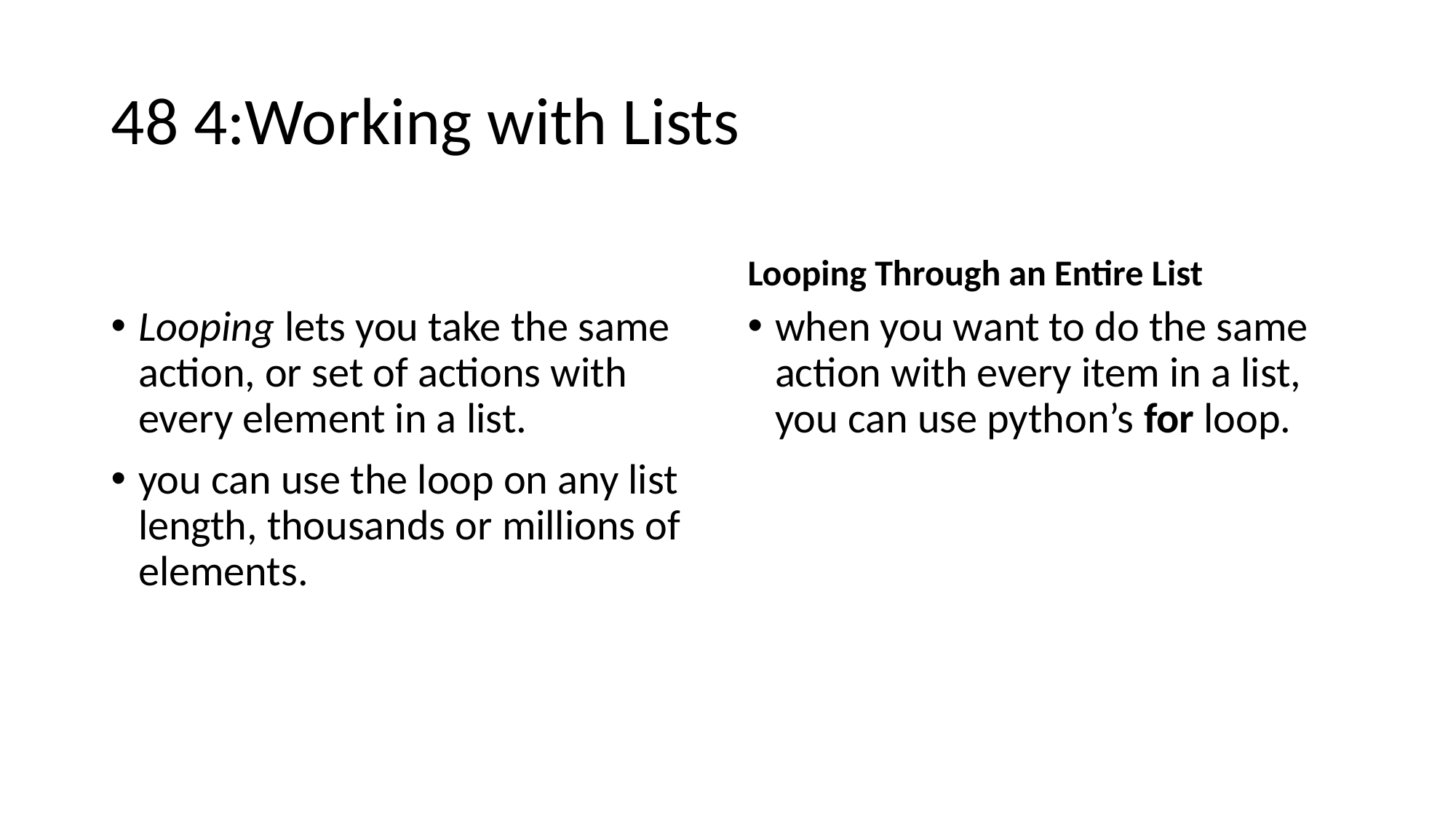

# 48 4:Working with Lists

Looping Through an Entire List
Looping lets you take the same action, or set of actions with every element in a list.
you can use the loop on any list length, thousands or millions of elements.

when you want to do the same action with every item in a list, you can use python’s for loop.